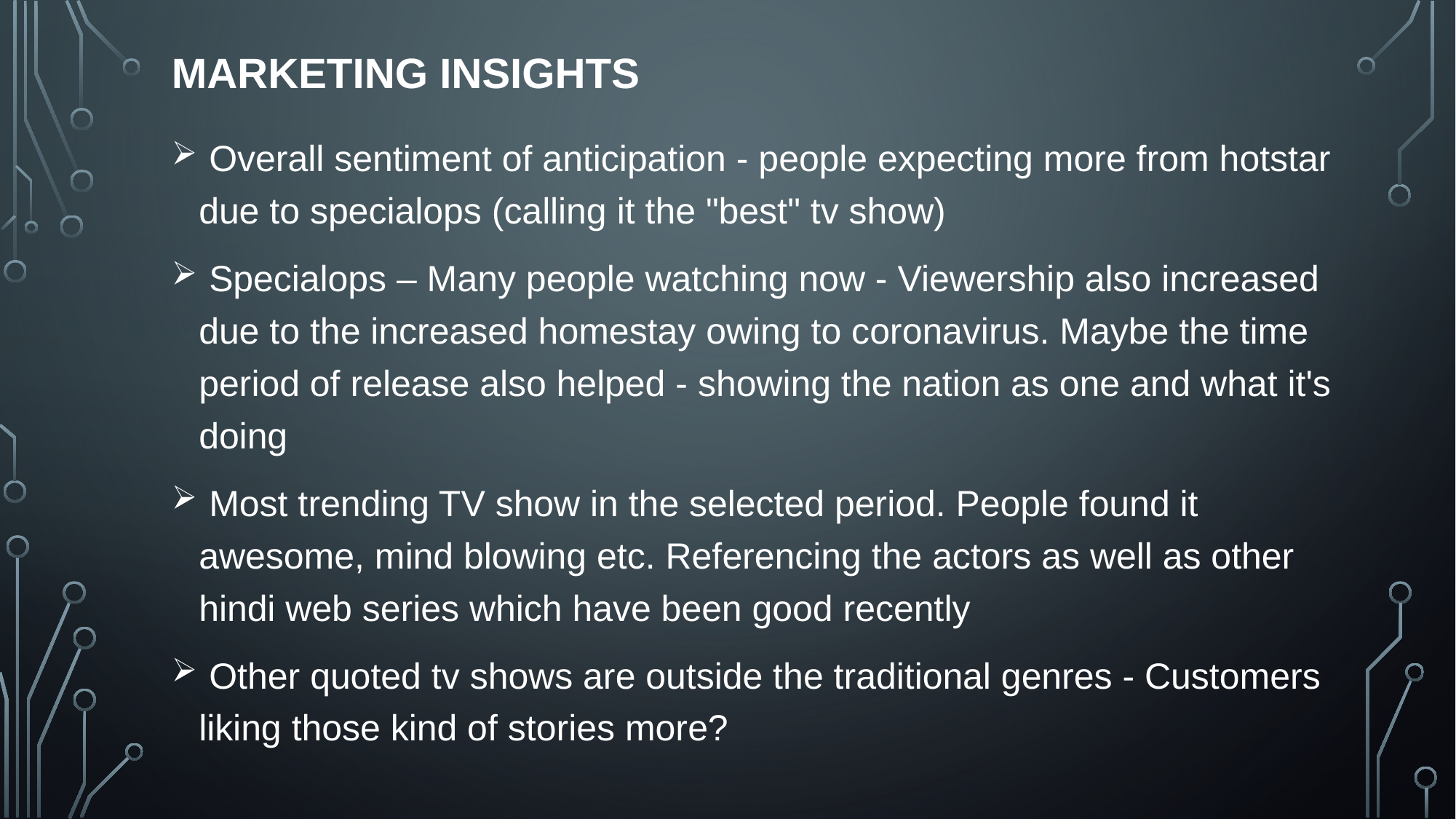

# Marketing INSIGHTS
 Overall sentiment of anticipation - people expecting more from hotstar due to specialops (calling it the "best" tv show)
 Specialops – Many people watching now - Viewership also increased due to the increased homestay owing to coronavirus. Maybe the time period of release also helped - showing the nation as one and what it's doing
 Most trending TV show in the selected period. People found it awesome, mind blowing etc. Referencing the actors as well as other hindi web series which have been good recently
 Other quoted tv shows are outside the traditional genres - Customers liking those kind of stories more?